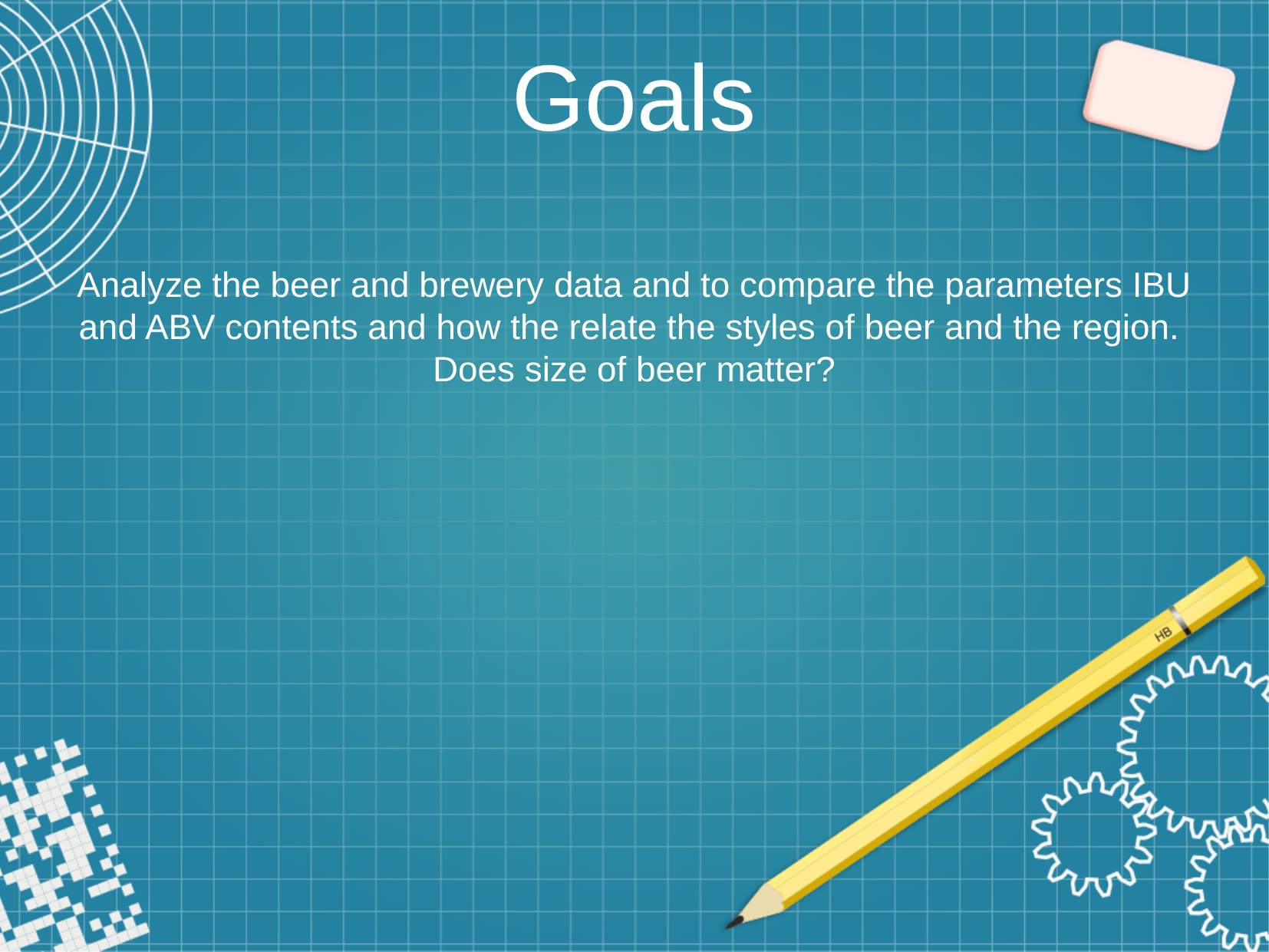

Goals

Analyze the beer and brewery data and to compare the parameters IBU and ABV contents and how the relate the styles of beer and the region.
Does size of beer matter?